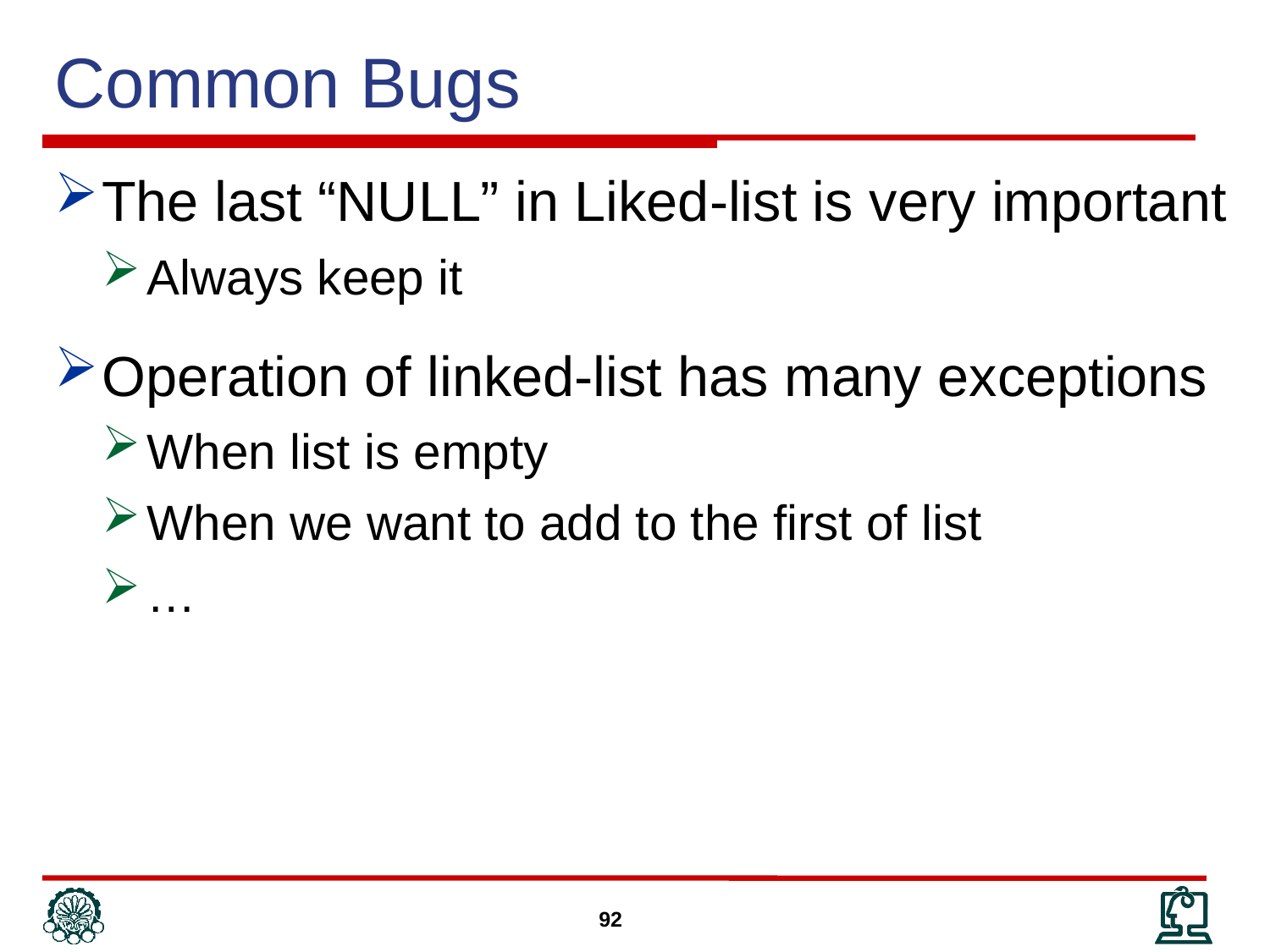

Common Bugs
The last “NULL” in Liked-list is very important
Always keep it
Operation of linked-list has many exceptions
When list is empty
When we want to add to the first of list
…
92